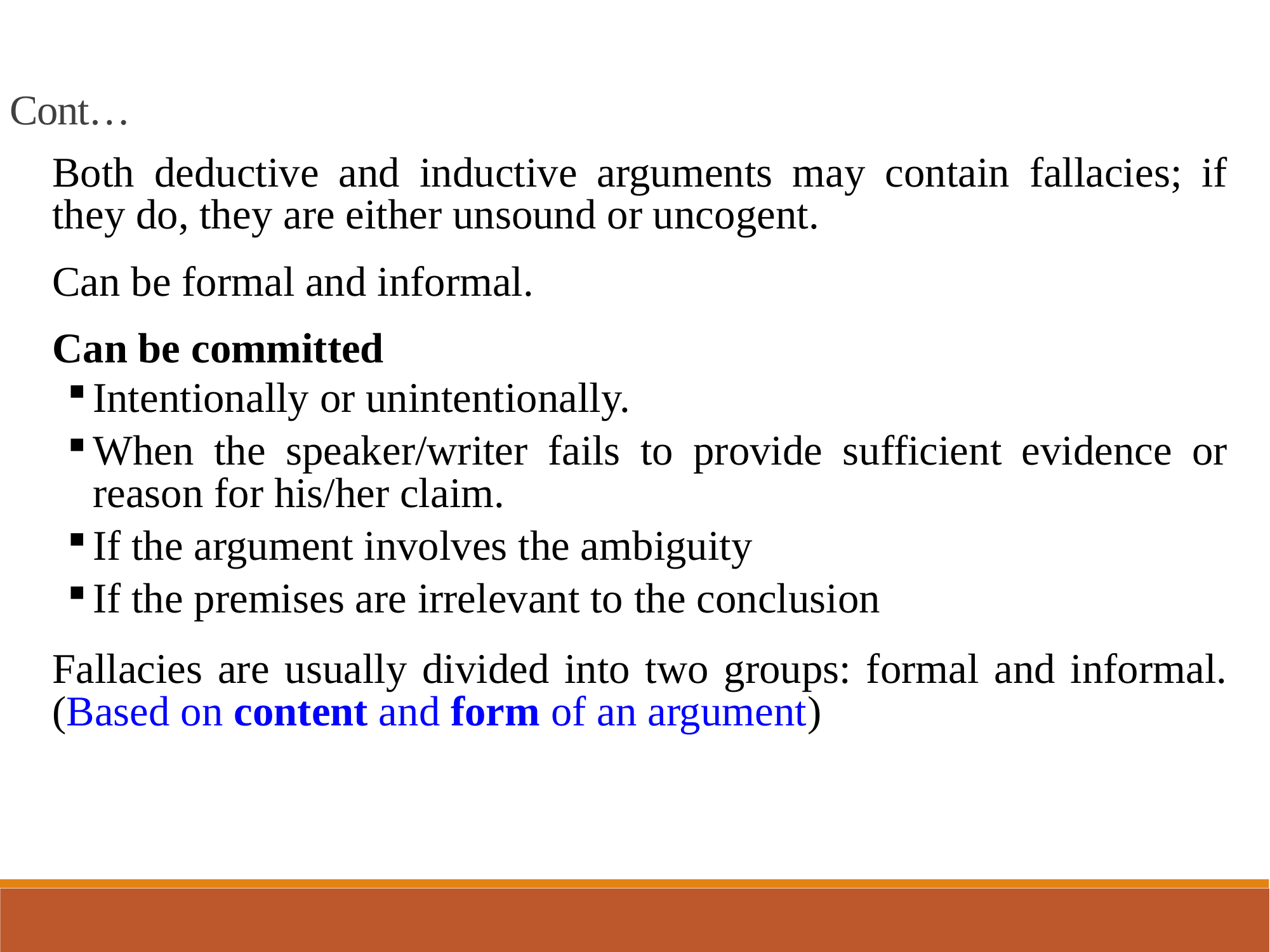

Cont…
Both deductive and inductive arguments may contain fallacies; if they do, they are either unsound or uncogent.
Can be formal and informal.
Can be committed
Intentionally or unintentionally.
When the speaker/writer fails to provide sufficient evidence or reason for his/her claim.
If the argument involves the ambiguity
If the premises are irrelevant to the conclusion
Fallacies are usually divided into two groups: formal and informal. (Based on content and form of an argument)